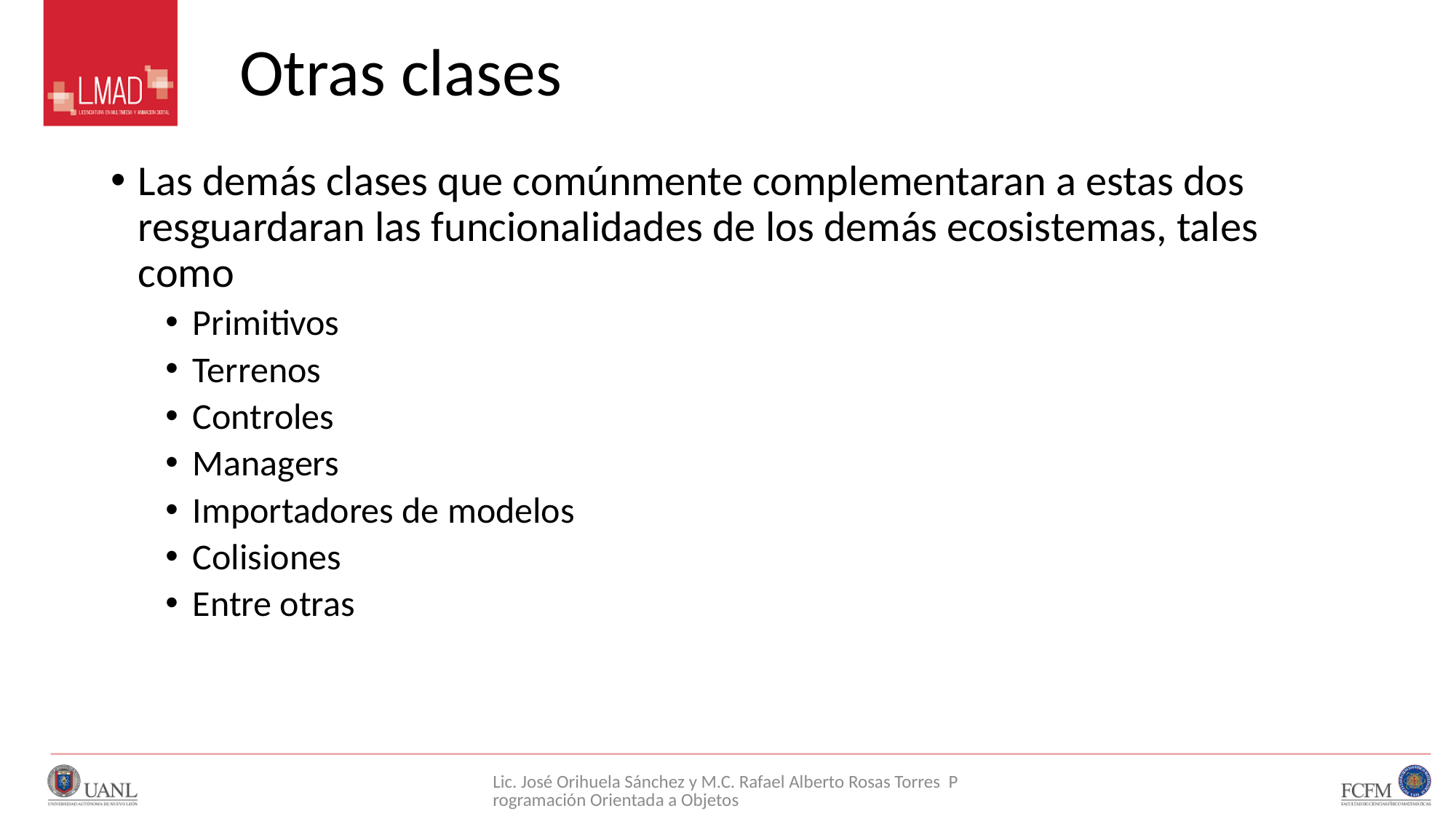

# Otras clases
Las demás clases que comúnmente complementaran a estas dos resguardaran las funcionalidades de los demás ecosistemas, tales como
Primitivos
Terrenos
Controles
Managers
Importadores de modelos
Colisiones
Entre otras
Lic. José Orihuela Sánchez y M.C. Rafael Alberto Rosas Torres  Programación Orientada a Objetos